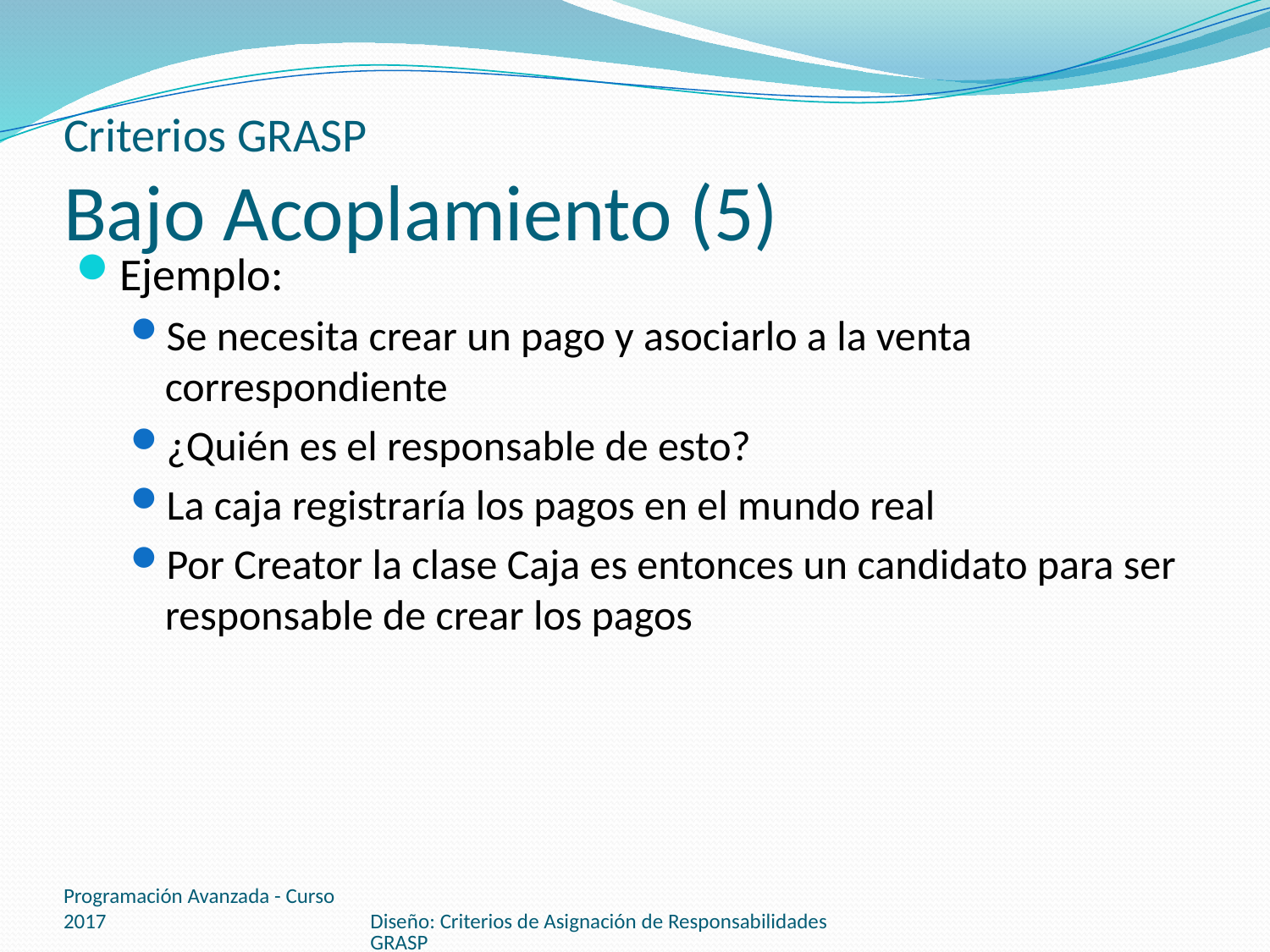

# Criterios GRASP Bajo Acoplamiento (5)
Ejemplo:
Se necesita crear un pago y asociarlo a la venta correspondiente
¿Quién es el responsable de esto?
La caja registraría los pagos en el mundo real
Por Creator la clase Caja es entonces un candidato para ser responsable de crear los pagos
Programación Avanzada - Curso 2017
Diseño: Criterios de Asignación de Responsabilidades GRASP